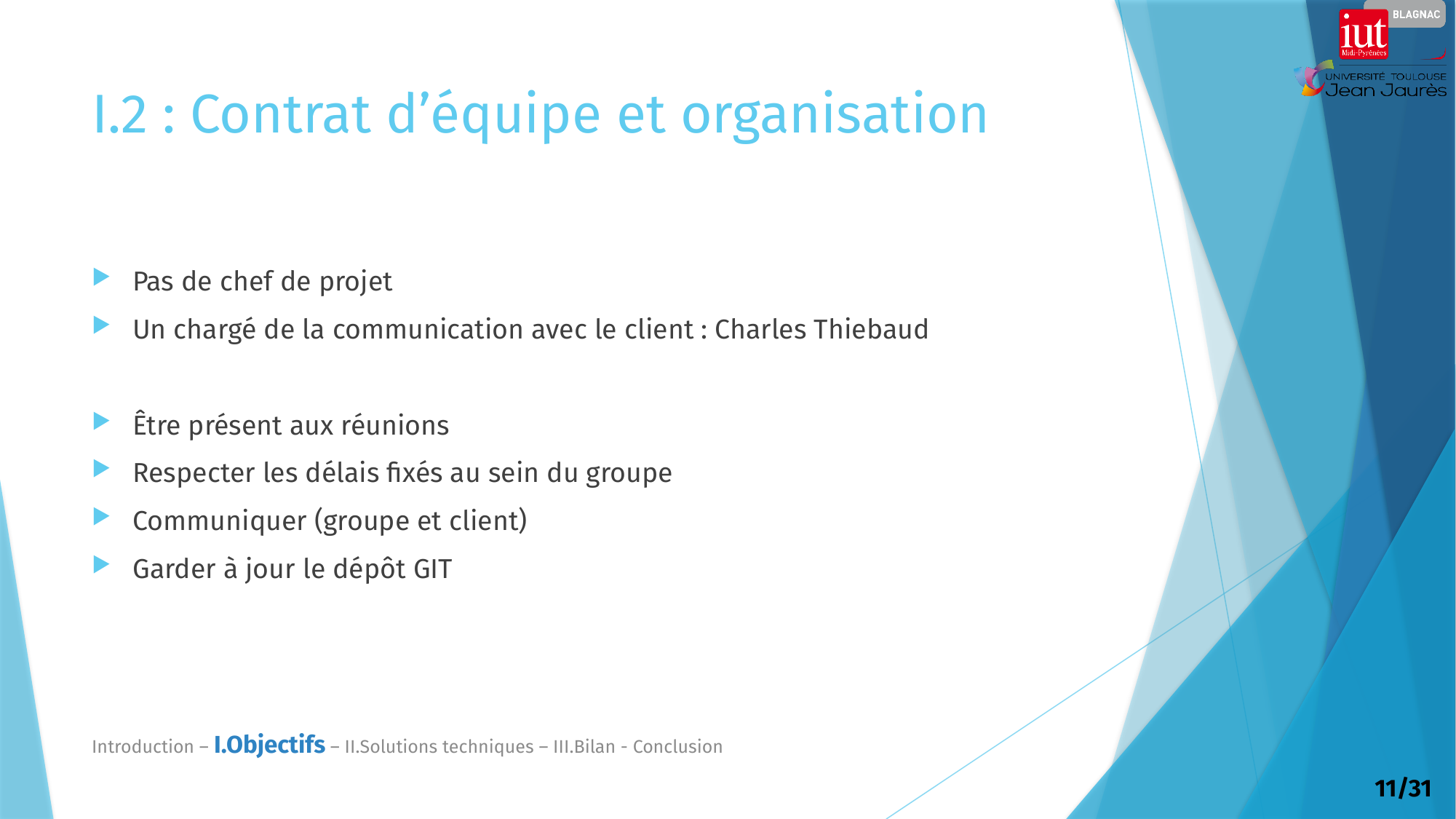

# I.2 : Contrat d’équipe et organisation
Pas de chef de projet
Un chargé de la communication avec le client : Charles Thiebaud

Être présent aux réunions
Respecter les délais fixés au sein du groupe
Communiquer (groupe et client)
Garder à jour le dépôt GIT

Introduction – I.Objectifs – II.Solutions techniques – III.Bilan - Conclusion
11/31